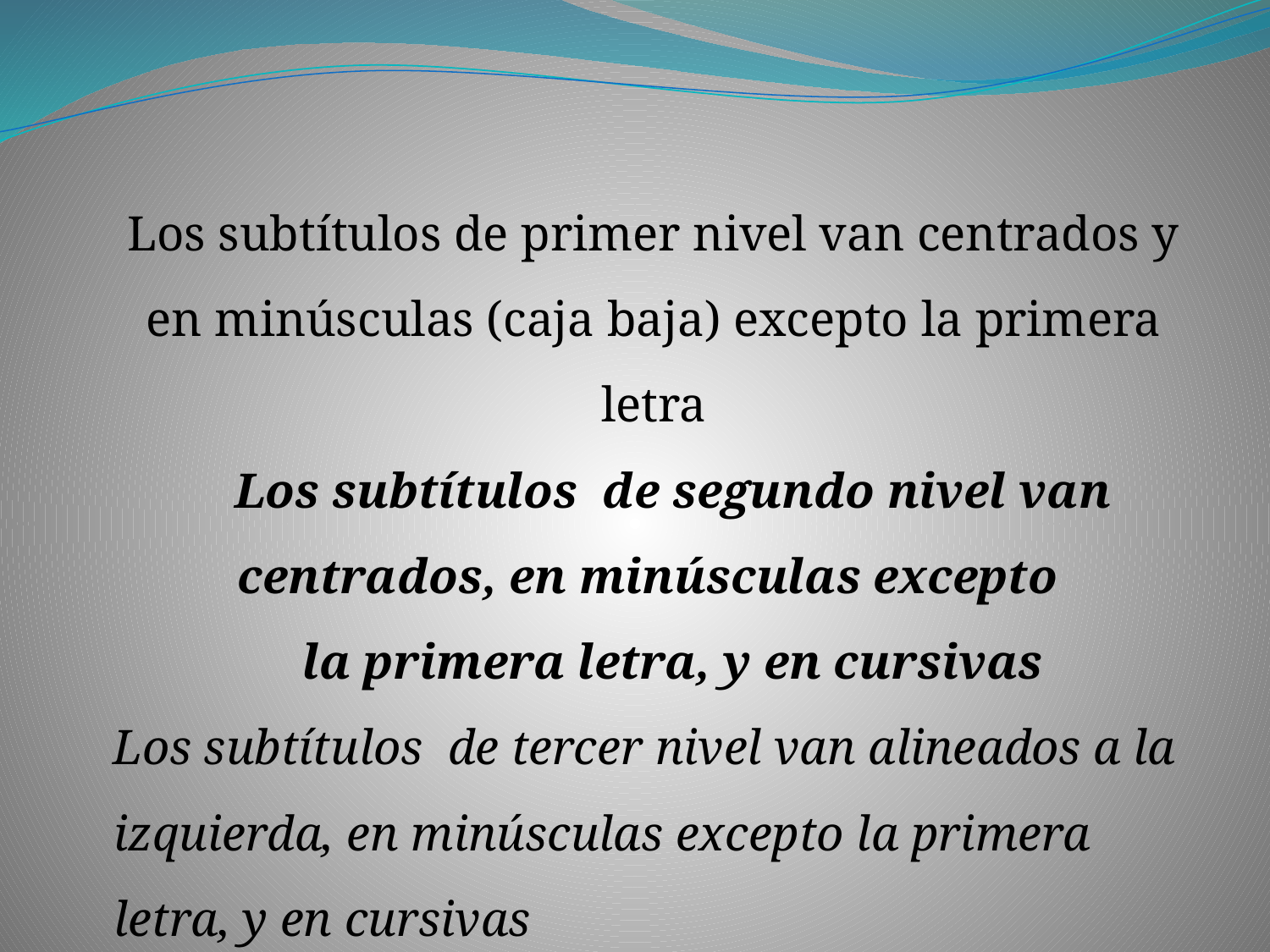

Los subtítulos de primer nivel van centrados y en minúsculas (caja baja) excepto la primera letra
Los subtítulos  de segundo nivel van centrados, en minúsculas excepto
la primera letra, y en cursivas
Los subtítulos  de tercer nivel van alineados a la izquierda, en minúsculas excepto la primera letra, y en cursivas